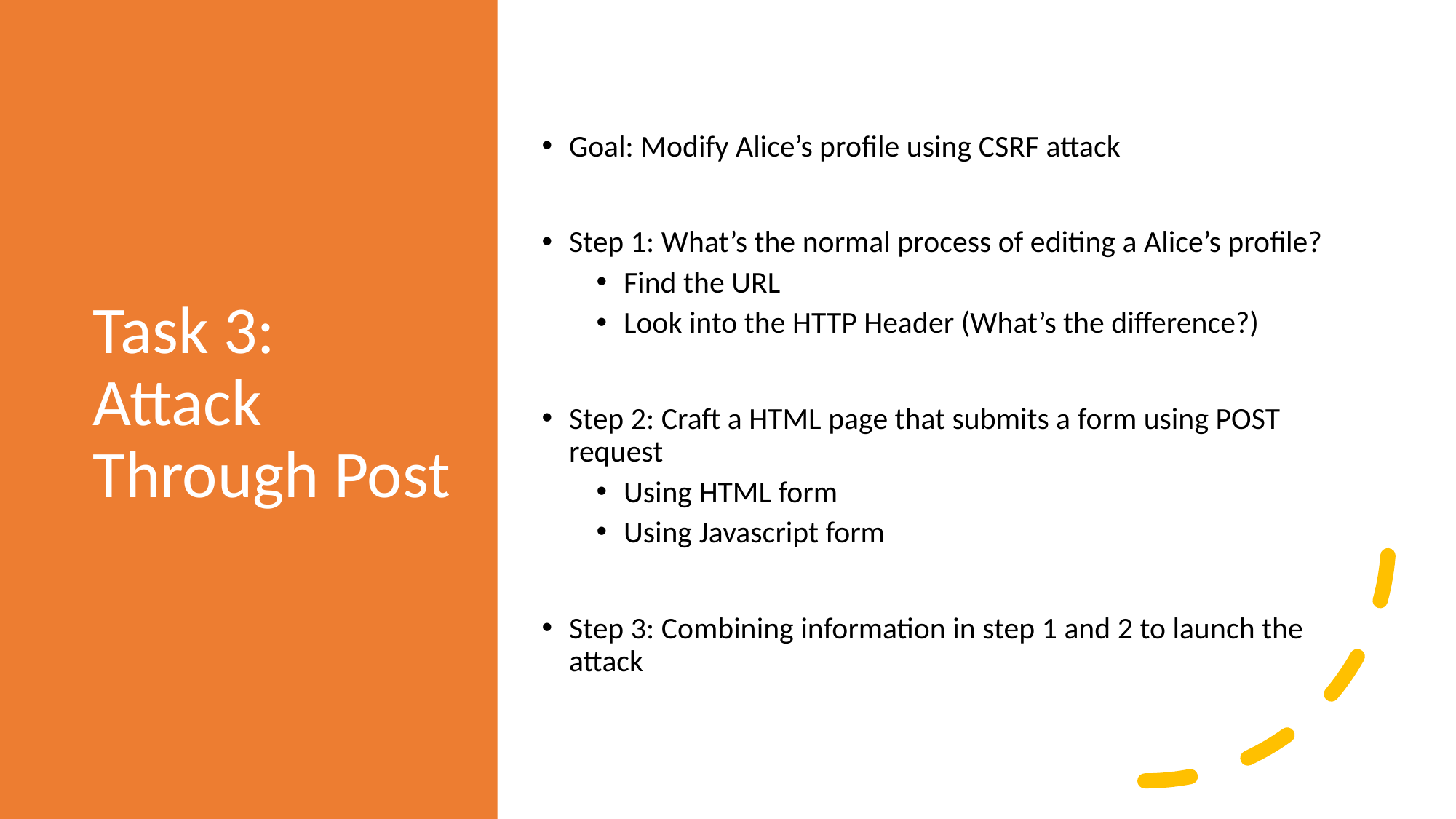

# Task 3: Attack Through Post
Goal: Modify Alice’s profile using CSRF attack

Step 1: What’s the normal process of editing a Alice’s profile?
Find the URL
Look into the HTTP Header (What’s the difference?)

Step 2: Craft a HTML page that submits a form using POST request
Using HTML form
Using Javascript form

Step 3: Combining information in step 1 and 2 to launch the attack